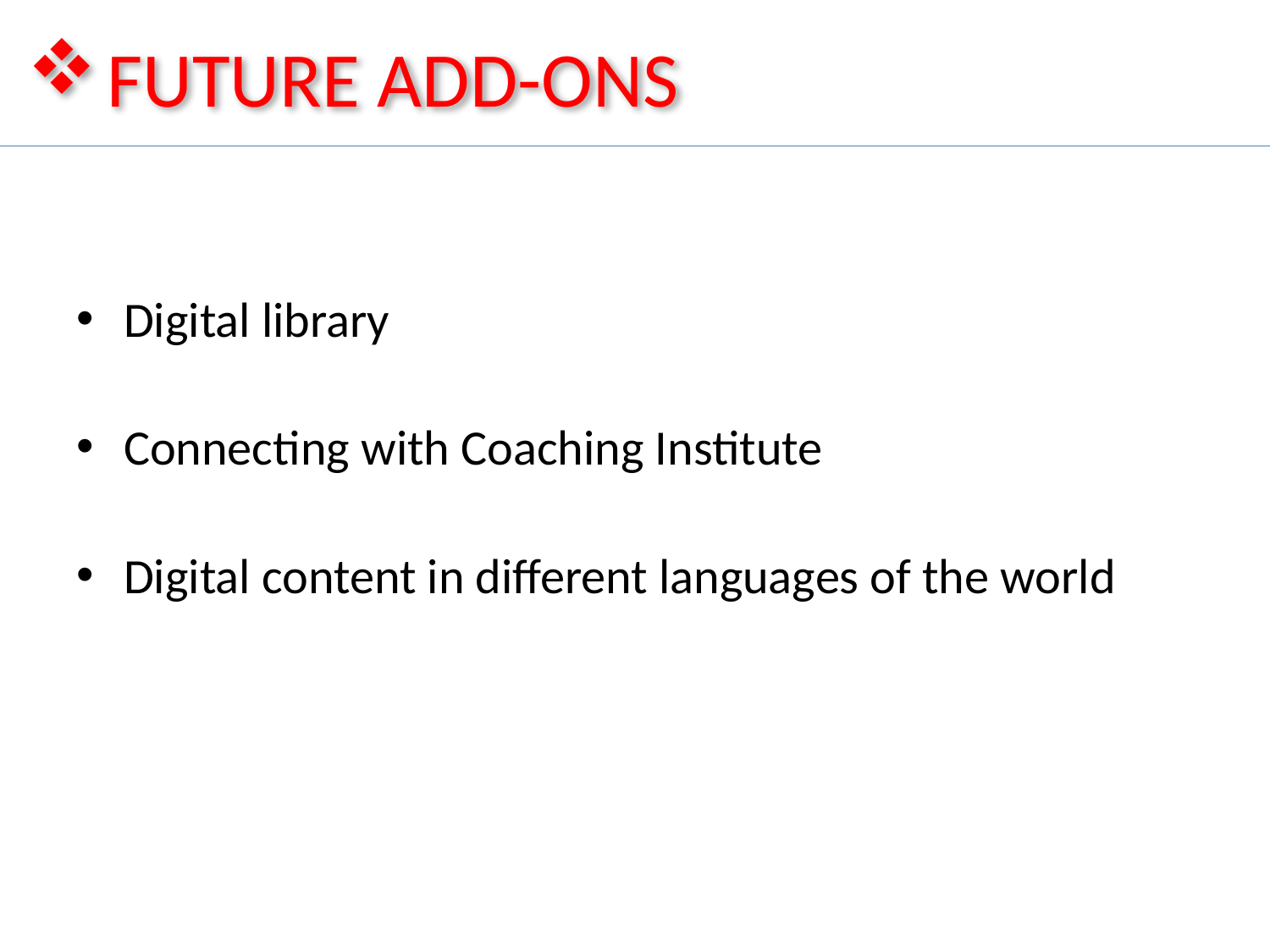

# FUTURE ADD-ONS
Digital library
Connecting with Coaching Institute
Digital content in different languages of the world